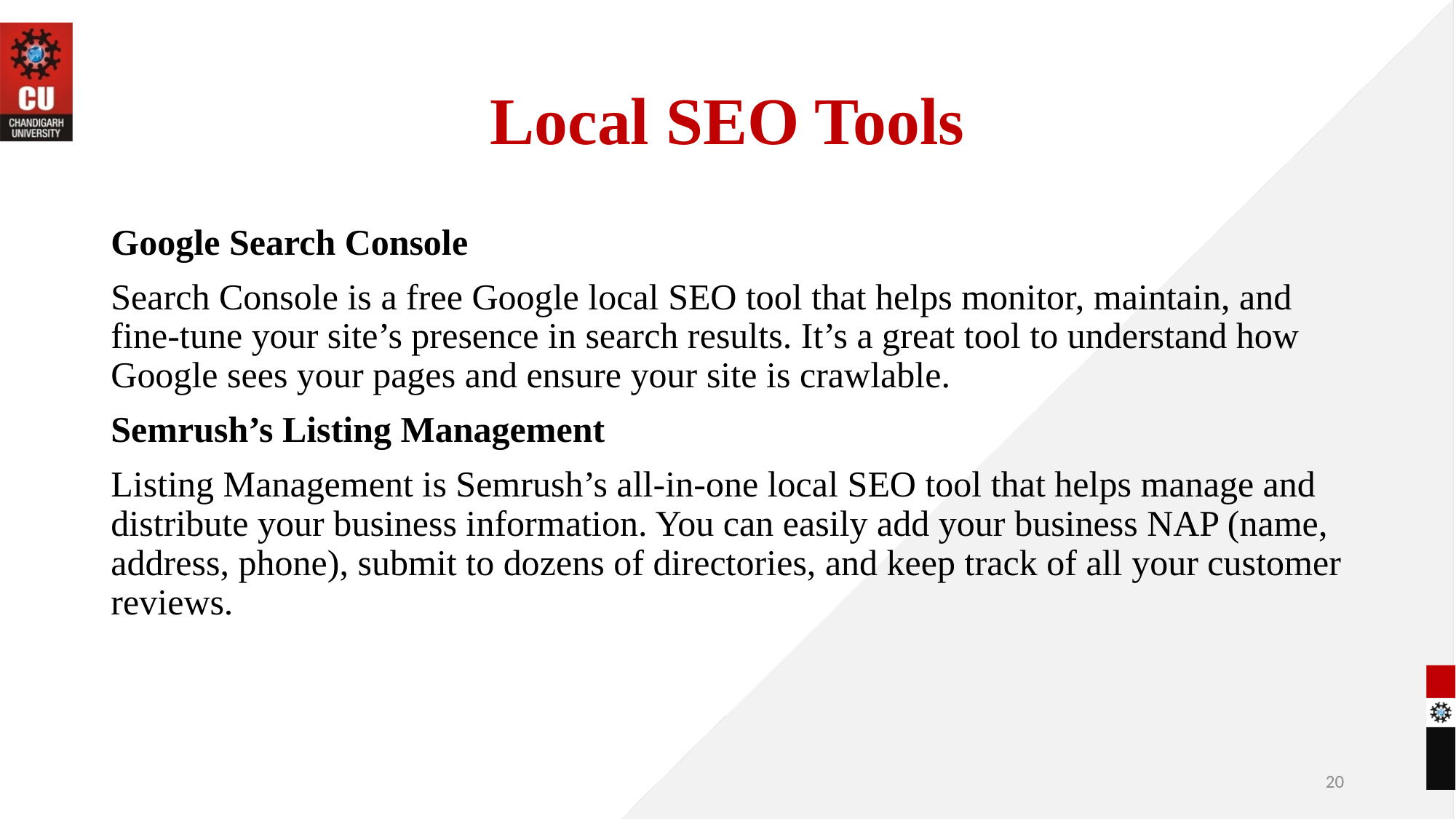

# Local SEO Tools
Google Search Console
Search Console is a free Google local SEO tool that helps monitor, maintain, and fine-tune your site’s presence in search results. It’s a great tool to understand how Google sees your pages and ensure your site is crawlable.
Semrush’s Listing Management
Listing Management is Semrush’s all-in-one local SEO tool that helps manage and distribute your business information. You can easily add your business NAP (name, address, phone), submit to dozens of directories, and keep track of all your customer reviews.
20